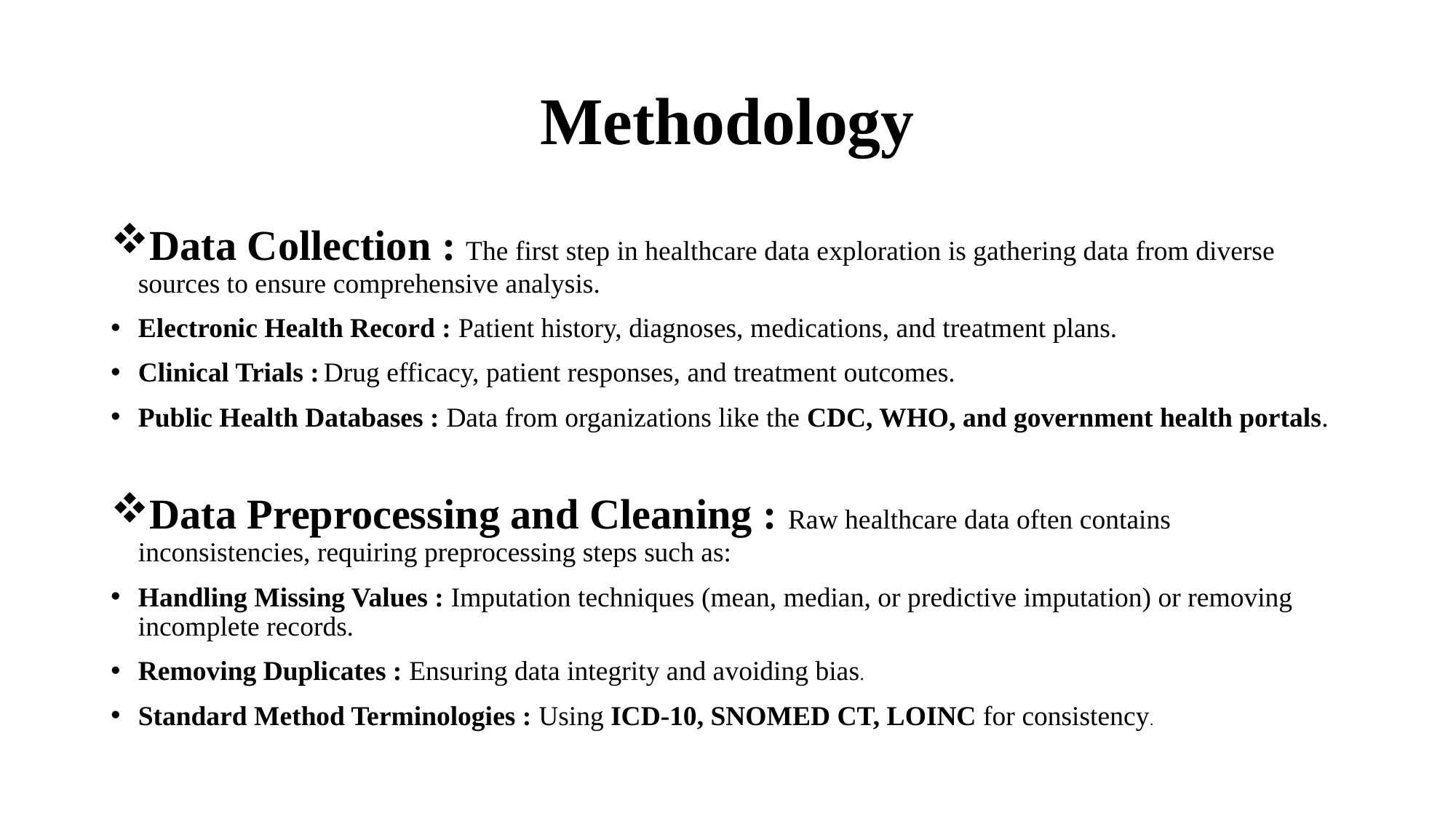

# Methodology
Data Collection : The first step in healthcare data exploration is gathering data from diverse sources to ensure comprehensive analysis.
Electronic Health Record : Patient history, diagnoses, medications, and treatment plans.
Clinical Trials : Drug efficacy, patient responses, and treatment outcomes.
Public Health Databases : Data from organizations like the CDC, WHO, and government health portals.

Data Preprocessing and Cleaning : Raw healthcare data often contains inconsistencies, requiring preprocessing steps such as:
Handling Missing Values : Imputation techniques (mean, median, or predictive imputation) or removing incomplete records.
Removing Duplicates : Ensuring data integrity and avoiding bias.
Standard Method Terminologies : Using ICD-10, SNOMED CT, LOINC for consistency.